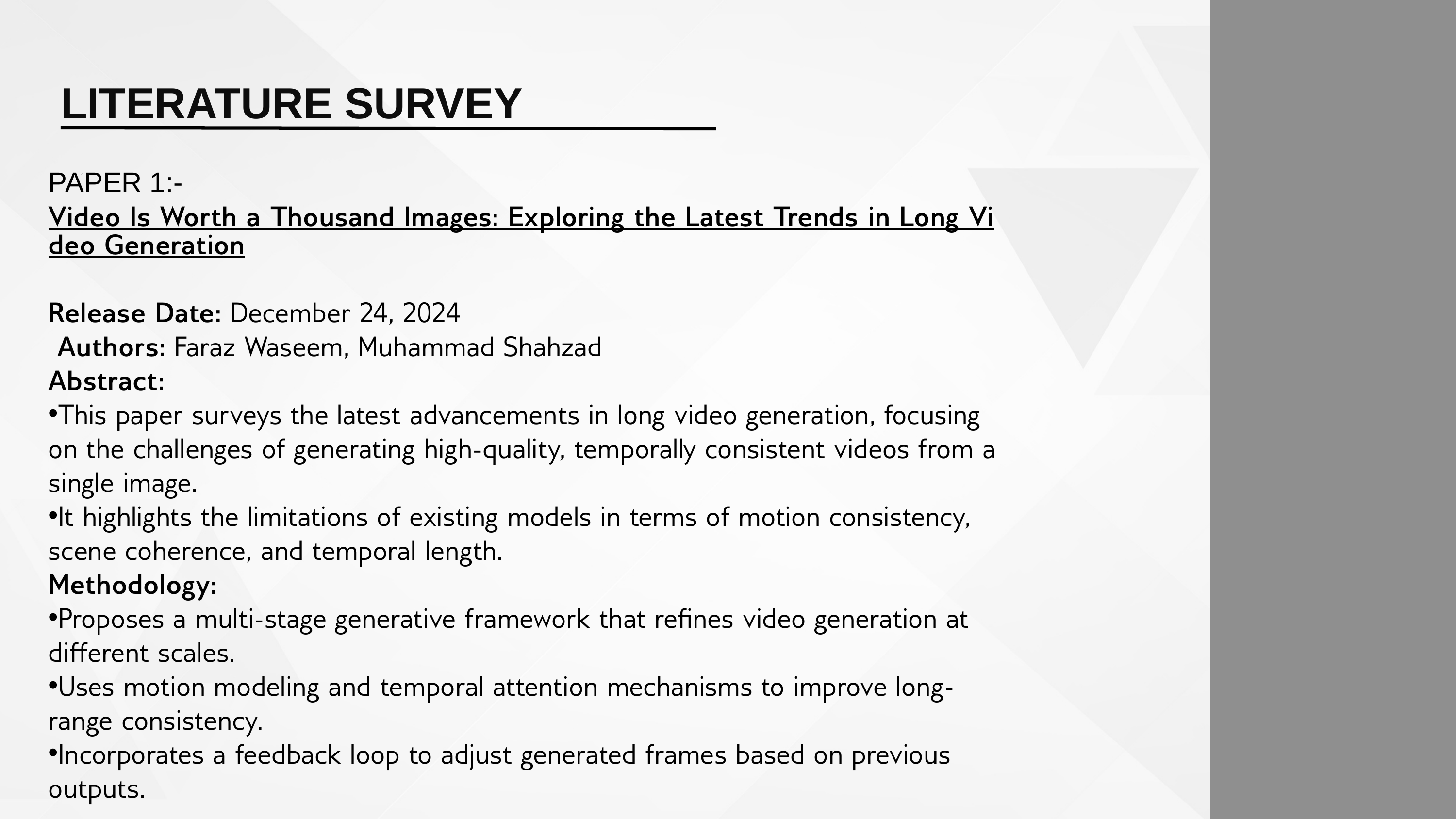

LITERATURE SURVEY

PAPER 1:-Video Is Worth a Thousand Images: Exploring the Latest Trends in Long Video Generation
Release Date: December 24, 2024
 Authors: Faraz Waseem, Muhammad Shahzad
Abstract:
This paper surveys the latest advancements in long video generation, focusing on the challenges of generating high-quality, temporally consistent videos from a single image.
It highlights the limitations of existing models in terms of motion consistency, scene coherence, and temporal length.
Methodology:
Proposes a multi-stage generative framework that refines video generation at different scales.
Uses motion modeling and temporal attention mechanisms to improve long-range consistency.
Incorporates a feedback loop to adjust generated frames based on previous outputs.